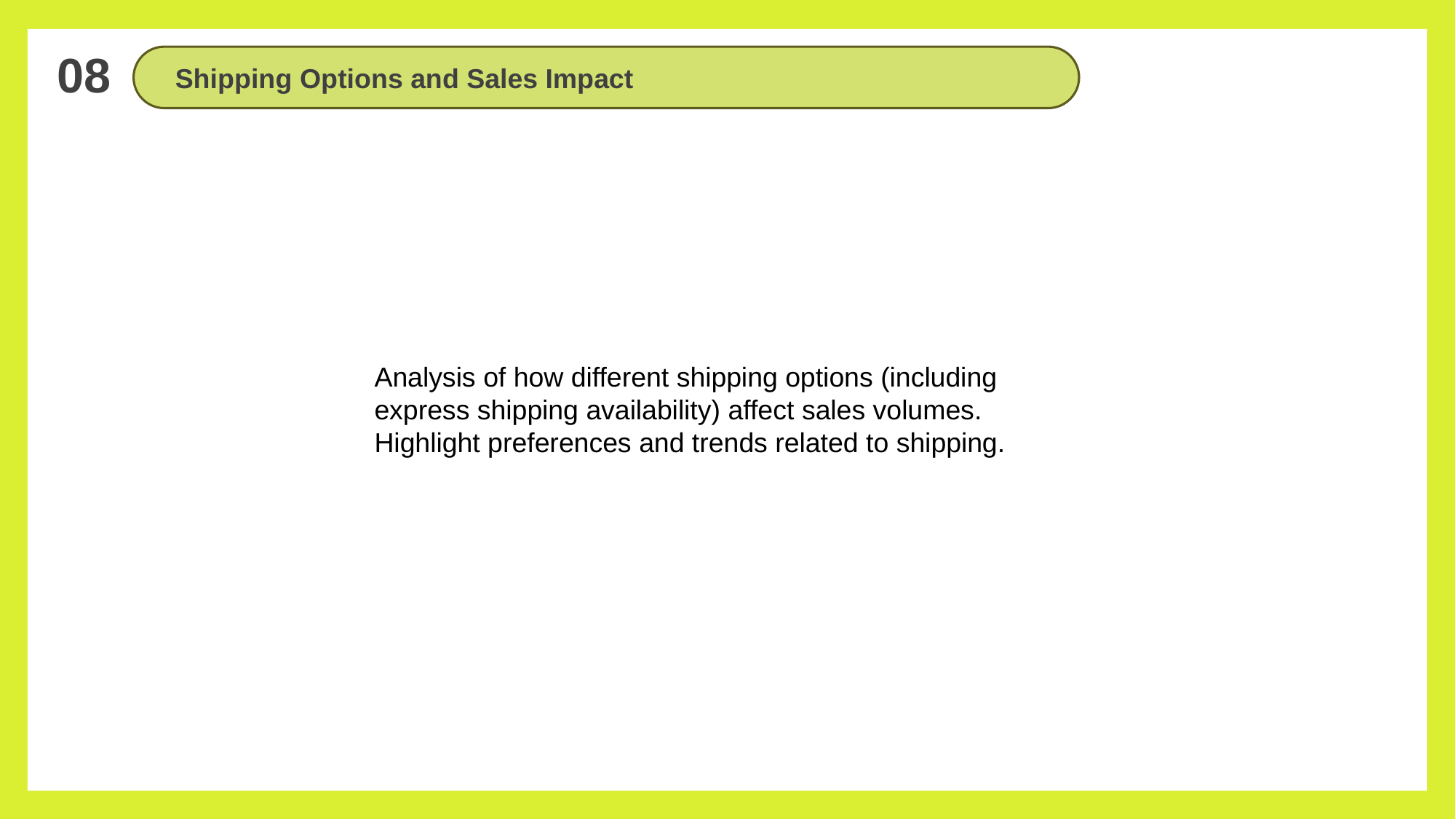

08
Shipping Options and Sales Impact
Analysis of how different shipping options (including express shipping availability) affect sales volumes.
Highlight preferences and trends related to shipping.